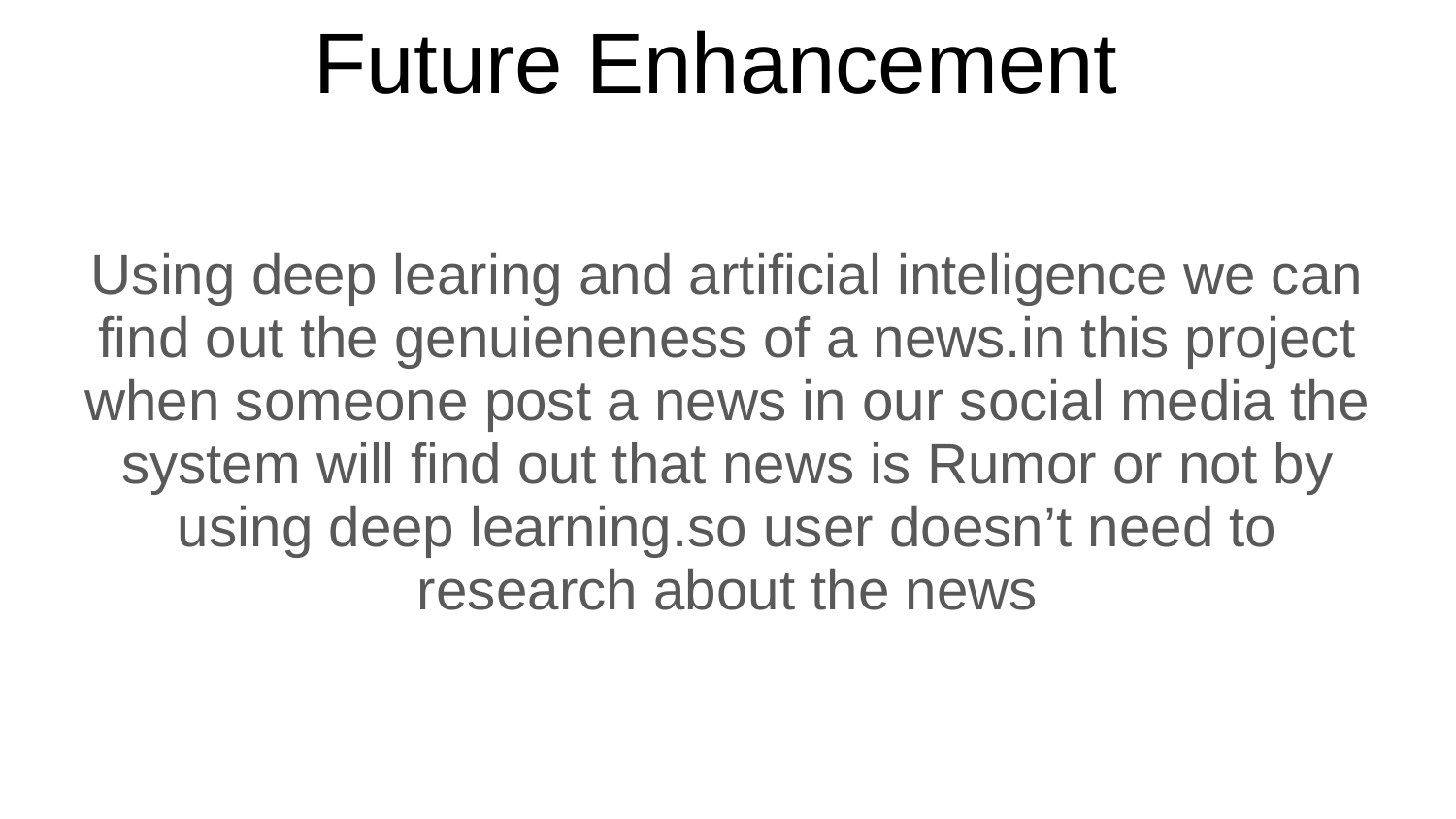

# Future Enhancement
Using deep learing and artificial inteligence we can find out the genuieneness of a news.in this project when someone post a news in our social media the system will find out that news is Rumor or not by using deep learning.so user doesn’t need to research about the news